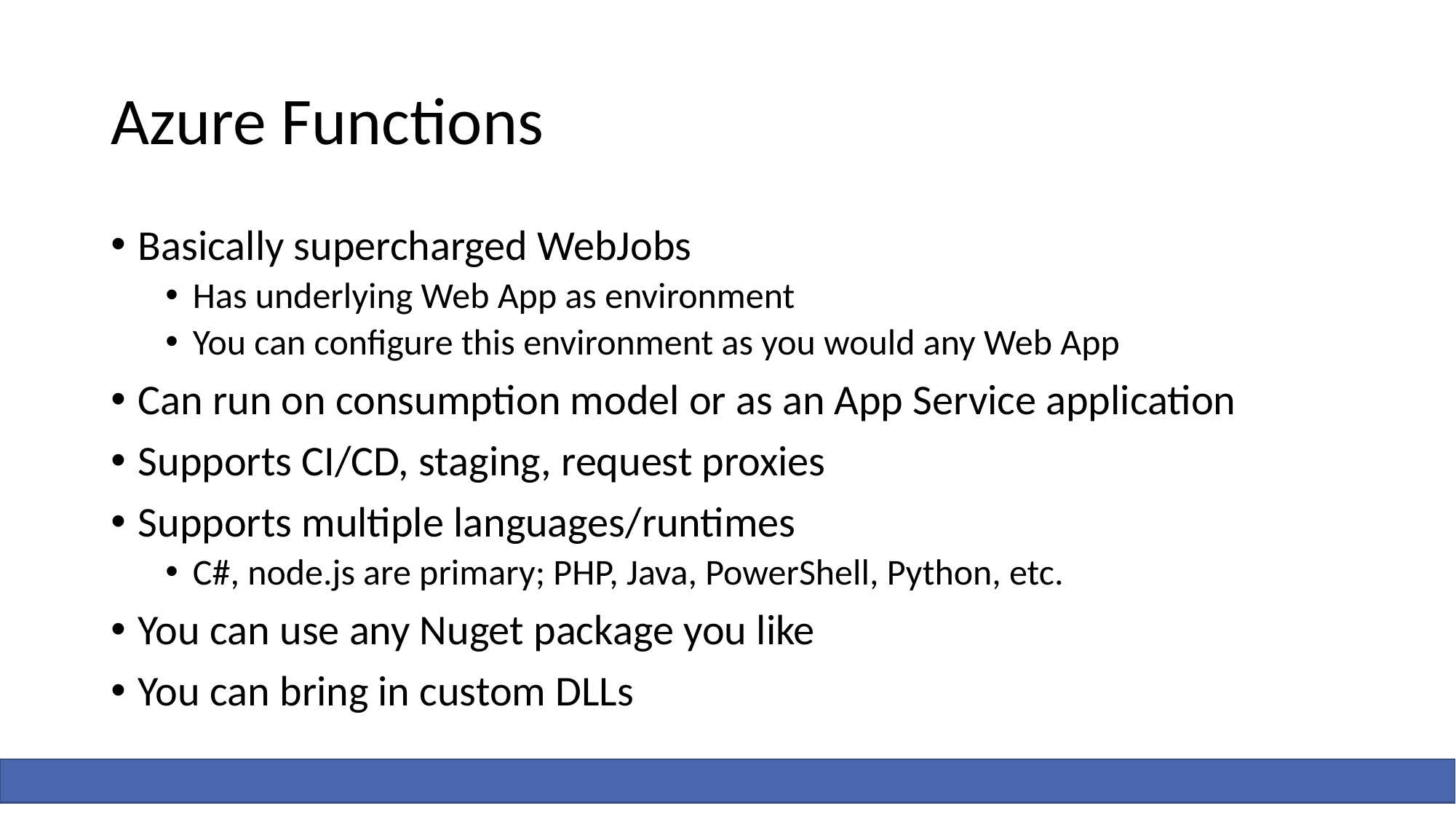

# Azure Functions
Basically supercharged WebJobs
Has underlying Web App as environment
You can configure this environment as you would any Web App
Can run on consumption model or as an App Service application
Supports CI/CD, staging, request proxies
Supports multiple languages/runtimes
C#, node.js are primary; PHP, Java, PowerShell, Python, etc.
You can use any Nuget package you like
You can bring in custom DLLs